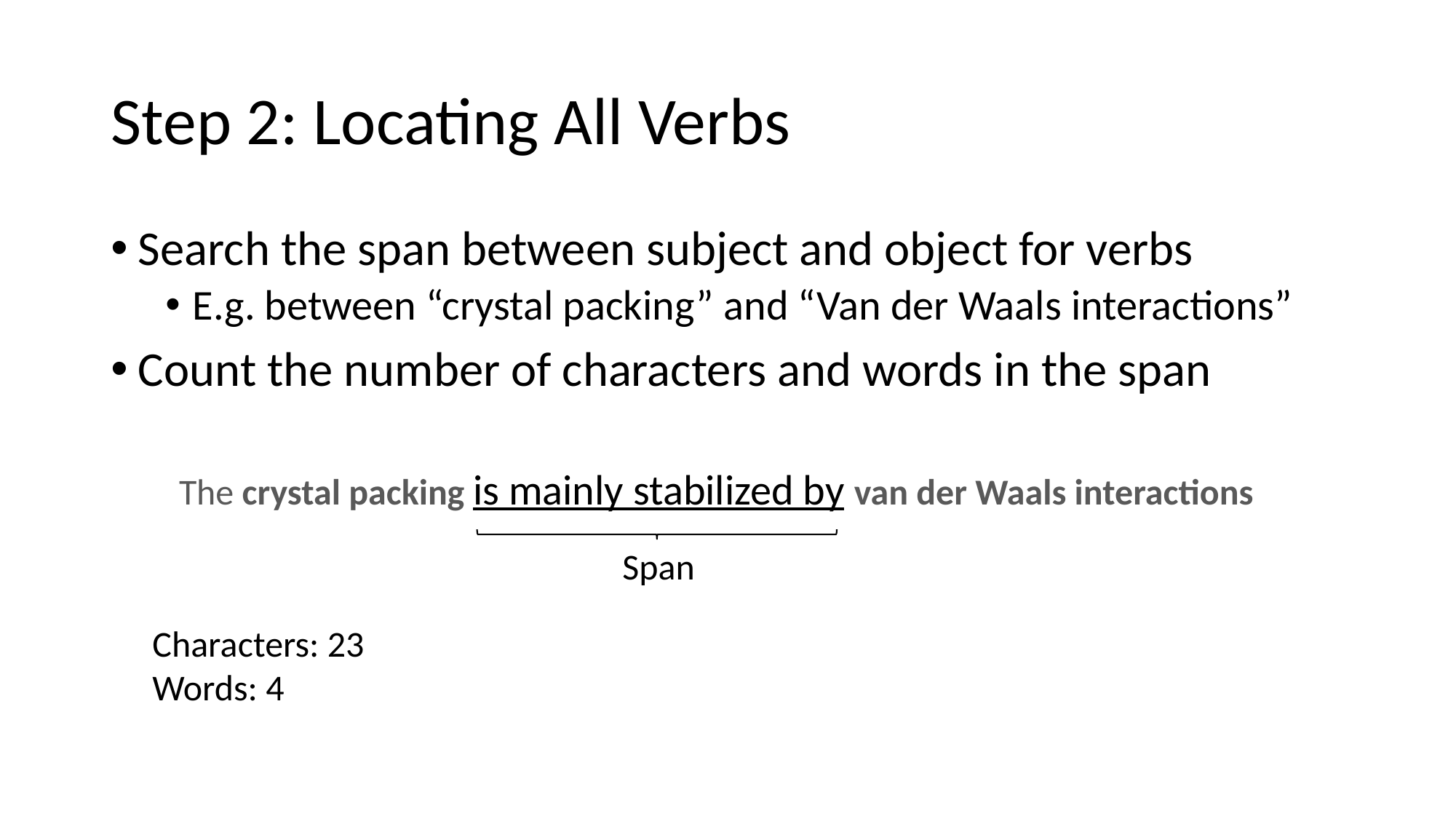

# Step 2: Locating All Verbs
Search the span between subject and object for verbs
E.g. between “crystal packing” and “Van der Waals interactions”
Count the number of characters and words in the span
The crystal packing is mainly stabilized by van der Waals interactions

Span
Characters: 23
Words: 4